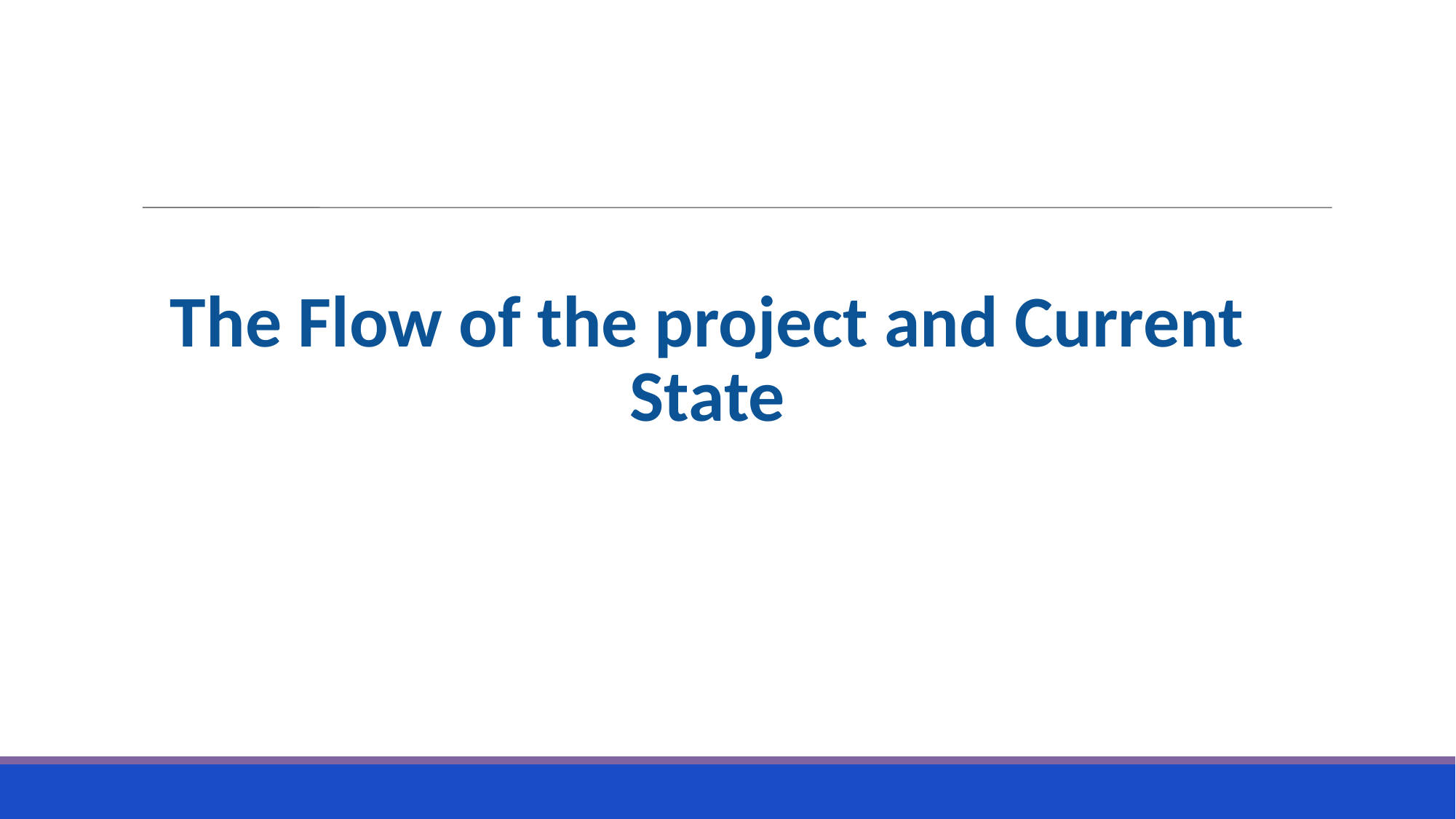

The Flow of the project and Current State